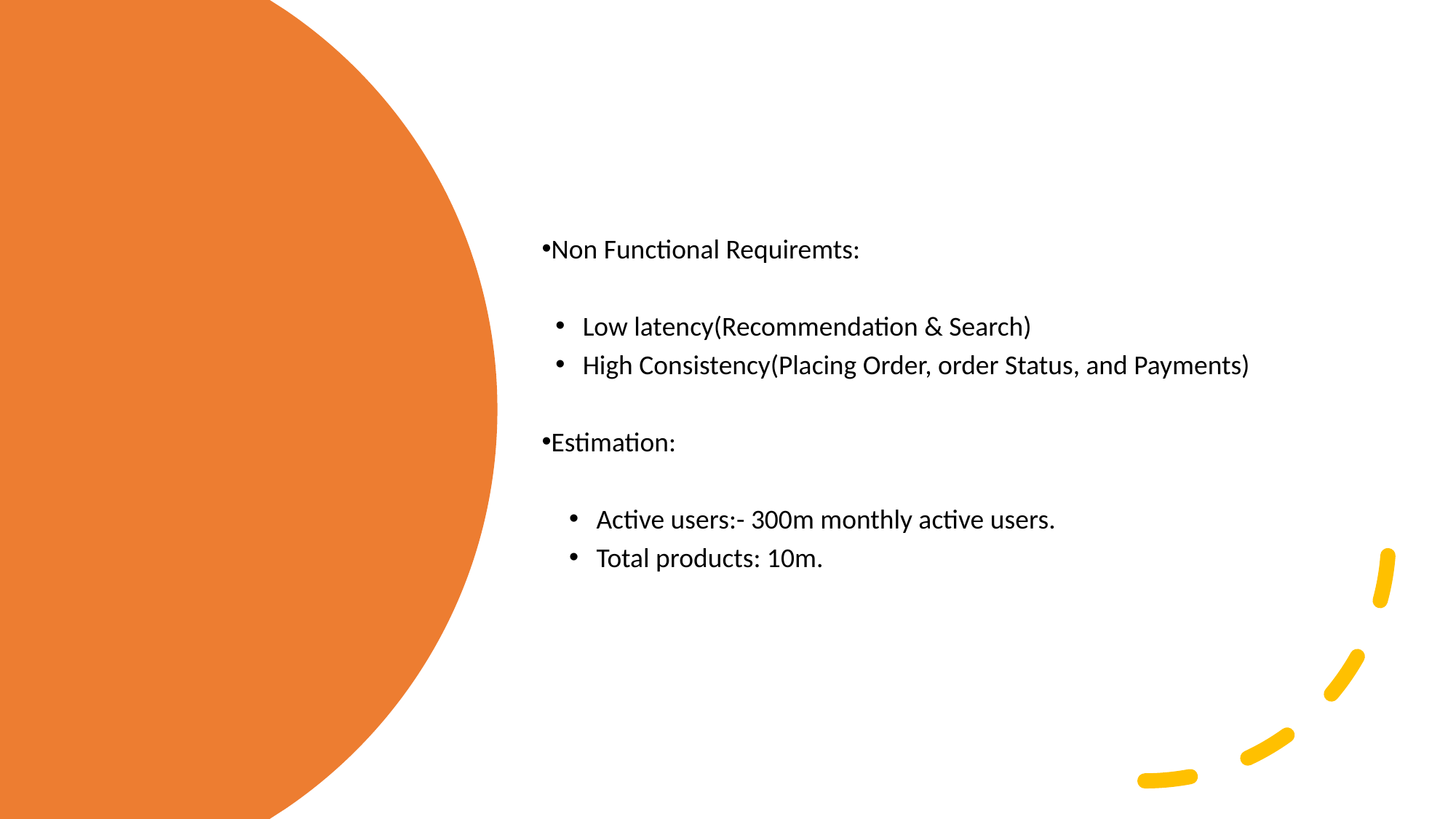

Non Functional Requiremts:

Low latency(Recommendation & Search)
High Consistency(Placing Order, order Status, and Payments)

Estimation:

Active users:- 300m monthly active users.
Total products: 10m.